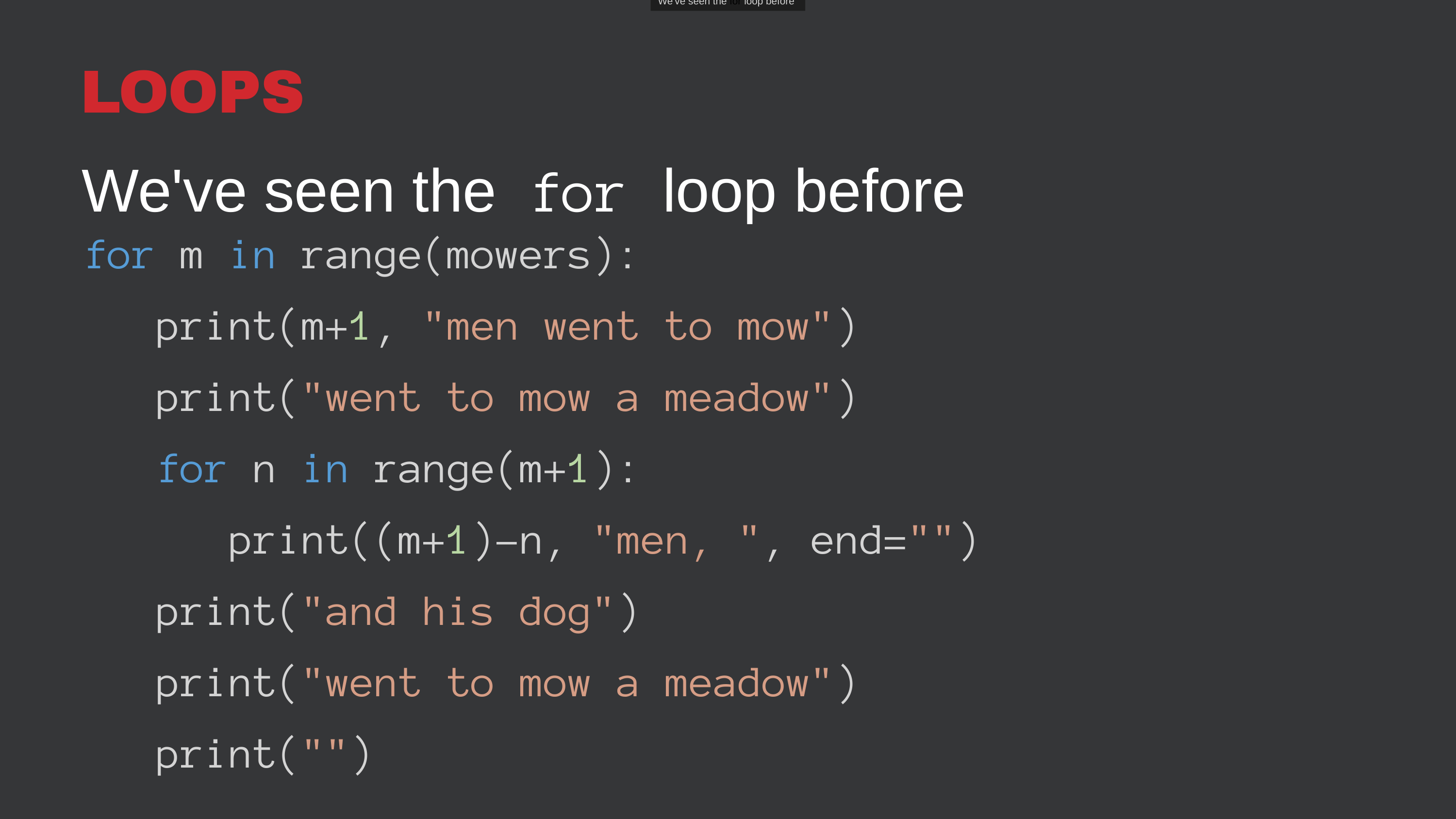

We've seen the for loop before
Loops
We've seen the for loop before
for m in range(mowers):
	print(m+1, "men went to mow")
	print("went to mow a meadow")
	for n in range(m+1):
		print((m+1)-n, "men, ", end="")
	print("and his dog")
	print("went to mow a meadow")
	print("")